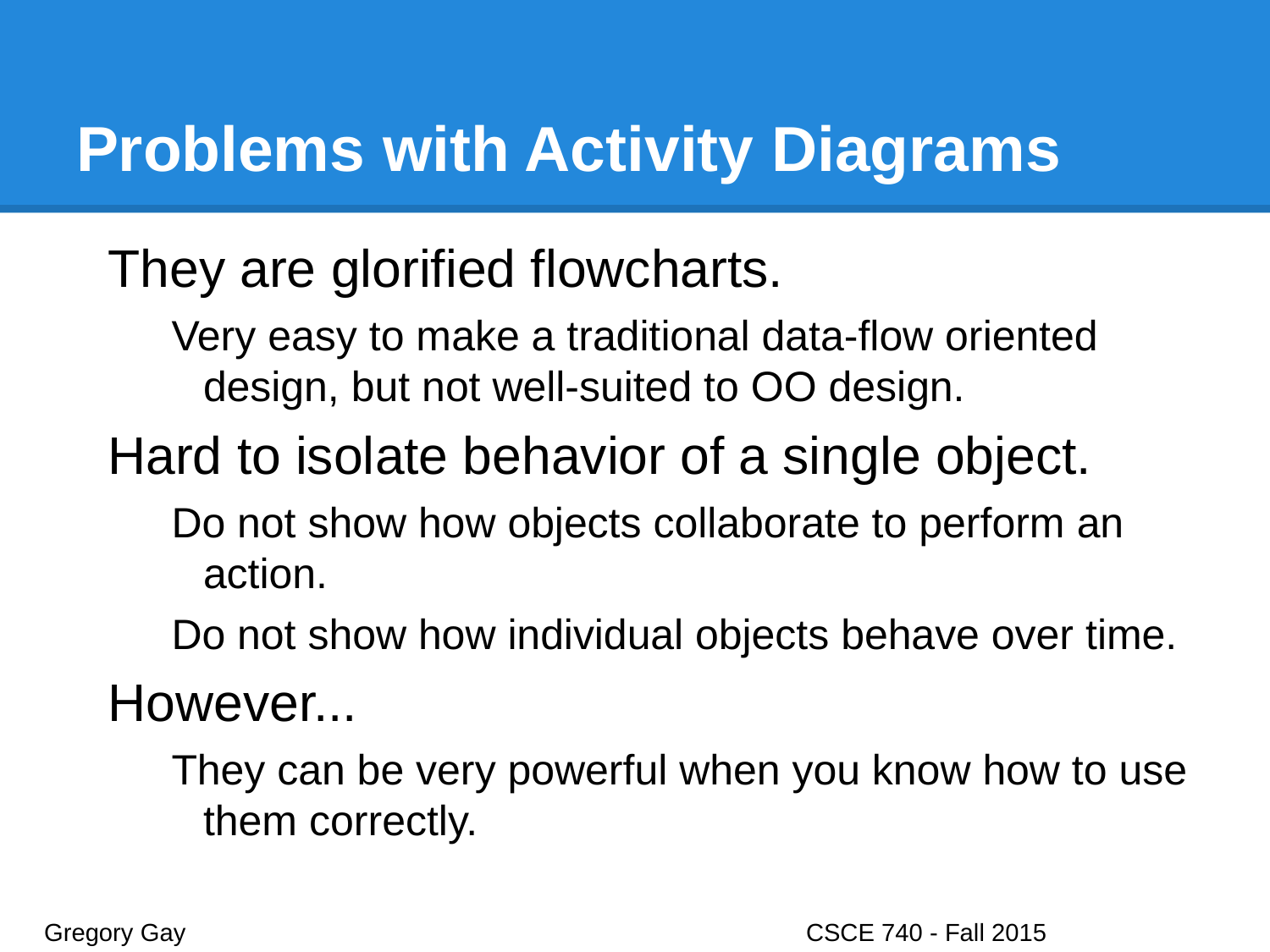

# Problems with Activity Diagrams
They are glorified flowcharts.
Very easy to make a traditional data-flow oriented design, but not well-suited to OO design.
Hard to isolate behavior of a single object.
Do not show how objects collaborate to perform an action.
Do not show how individual objects behave over time.
However...
They can be very powerful when you know how to use them correctly.
Gregory Gay					CSCE 740 - Fall 2015								15